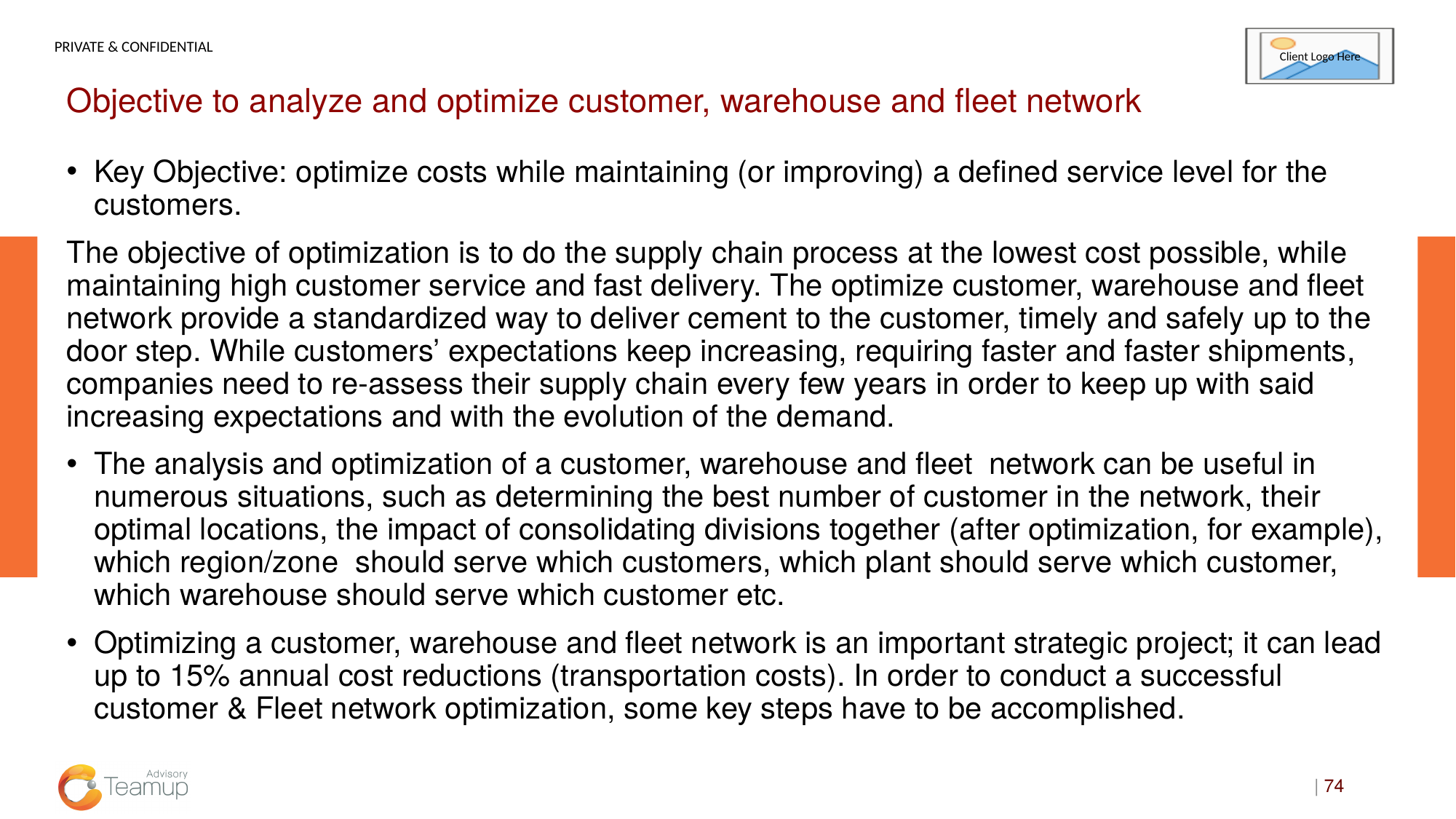

# Objective to analyze and optimize customer, warehouse and fleet network
Key Objective: optimize costs while maintaining (or improving) a defined service level for the customers.
The objective of optimization is to do the supply chain process at the lowest cost possible, while maintaining high customer service and fast delivery. The optimize customer, warehouse and fleet network provide a standardized way to deliver cement to the customer, timely and safely up to the door step. While customers’ expectations keep increasing, requiring faster and faster shipments, companies need to re-assess their supply chain every few years in order to keep up with said increasing expectations and with the evolution of the demand.
The analysis and optimization of a customer, warehouse and fleet  network can be useful in numerous situations, such as determining the best number of customer in the network, their optimal locations, the impact of consolidating divisions together (after optimization, for example), which region/zone  should serve which customers, which plant should serve which customer, which warehouse should serve which customer etc.
Optimizing a customer, warehouse and fleet network is an important strategic project; it can lead up to 15% annual cost reductions (transportation costs). In order to conduct a successful customer & Fleet network optimization, some key steps have to be accomplished.

| 74